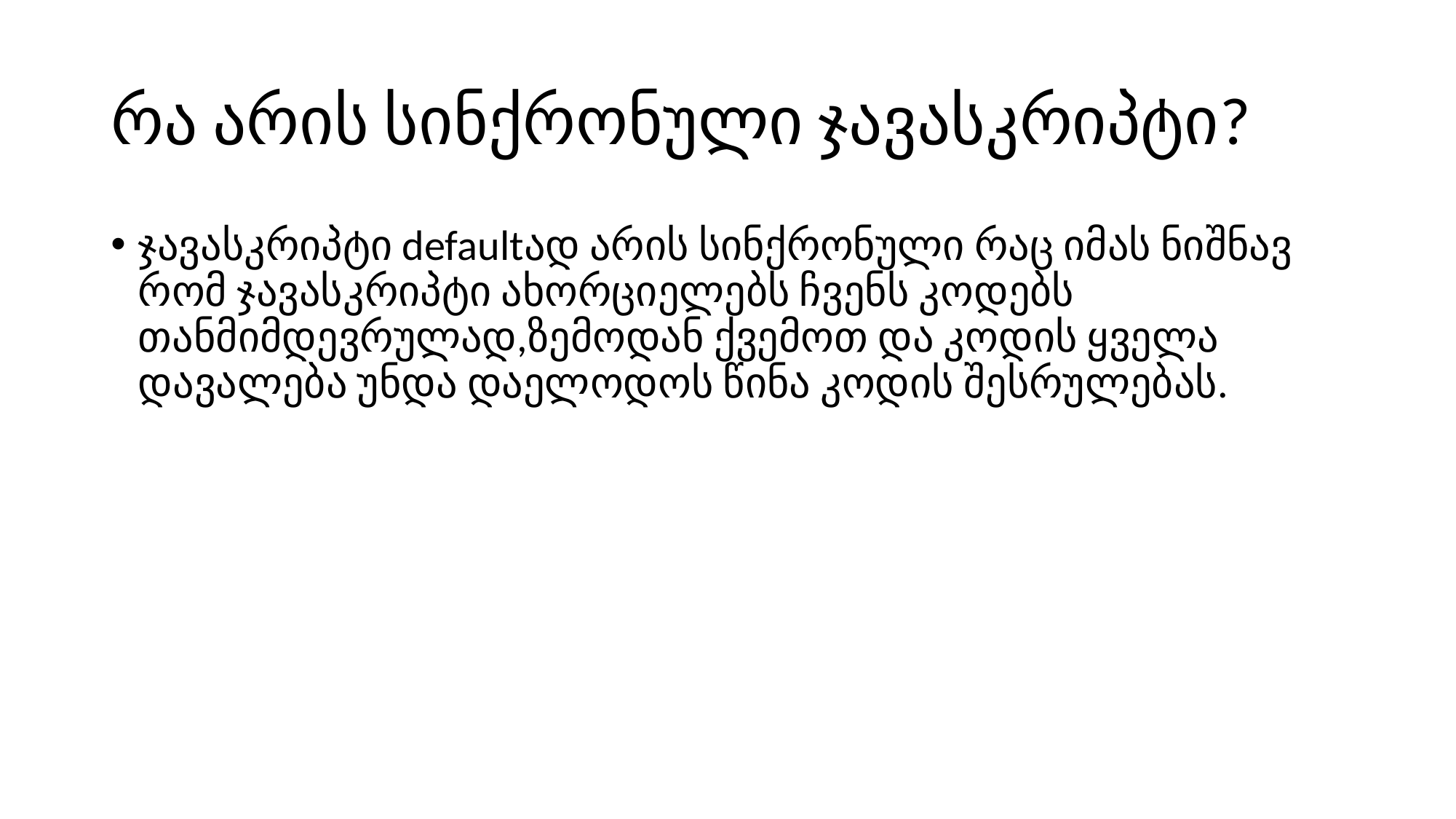

# რა არის სინქრონული ჯავასკრიპტი?
ჯავასკრიპტი defaultად არის სინქრონული რაც იმას ნიშნავ რომ ჯავასკრიპტი ახორციელებს ჩვენს კოდებს თანმიმდევრულად,ზემოდან ქვემოთ და კოდის ყველა დავალება უნდა დაელოდოს წინა კოდის შესრულებას.